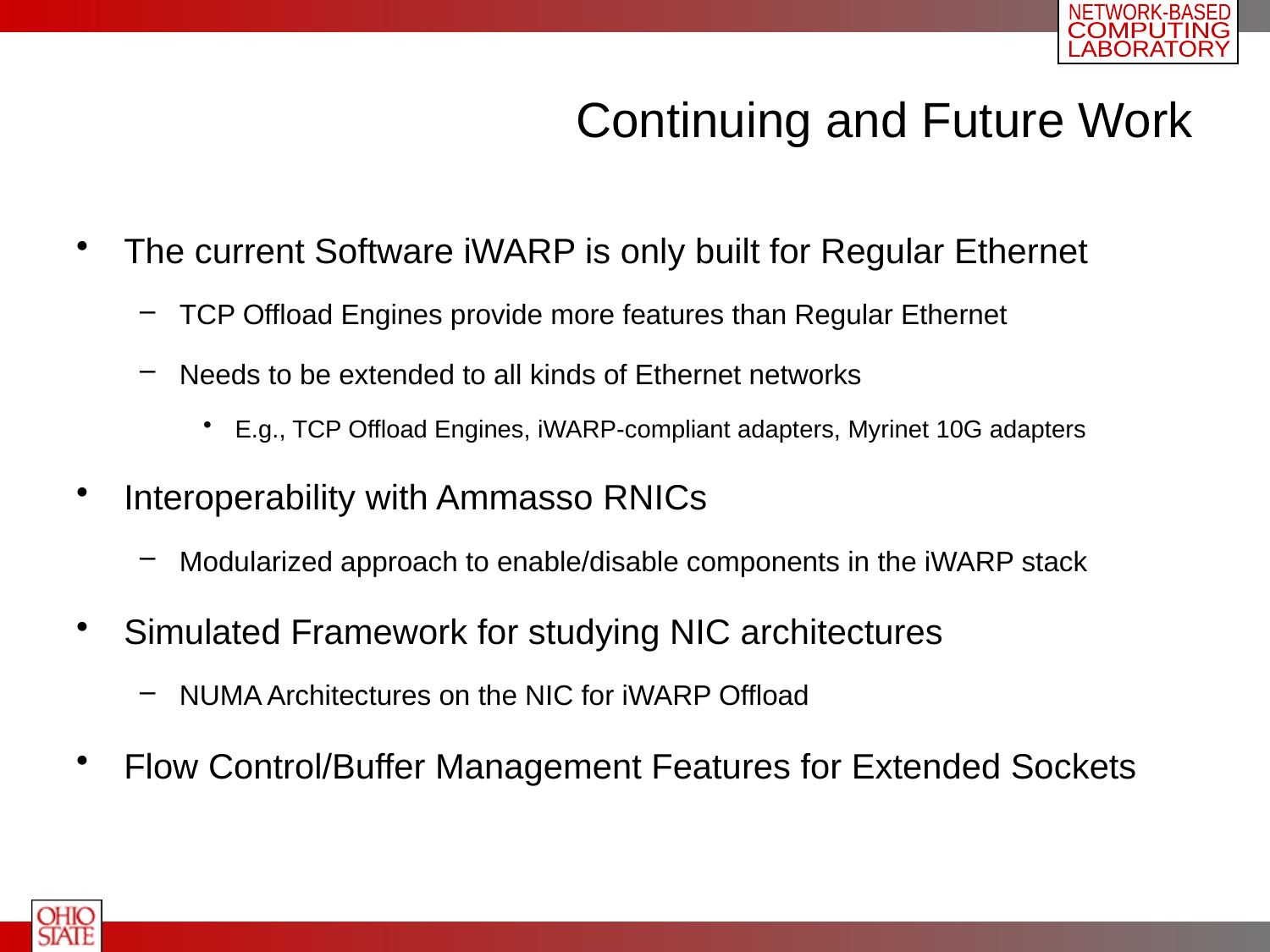

# Continuing and Future Work
The current Software iWARP is only built for Regular Ethernet
TCP Offload Engines provide more features than Regular Ethernet
Needs to be extended to all kinds of Ethernet networks
E.g., TCP Offload Engines, iWARP-compliant adapters, Myrinet 10G adapters
Interoperability with Ammasso RNICs
Modularized approach to enable/disable components in the iWARP stack
Simulated Framework for studying NIC architectures
NUMA Architectures on the NIC for iWARP Offload
Flow Control/Buffer Management Features for Extended Sockets